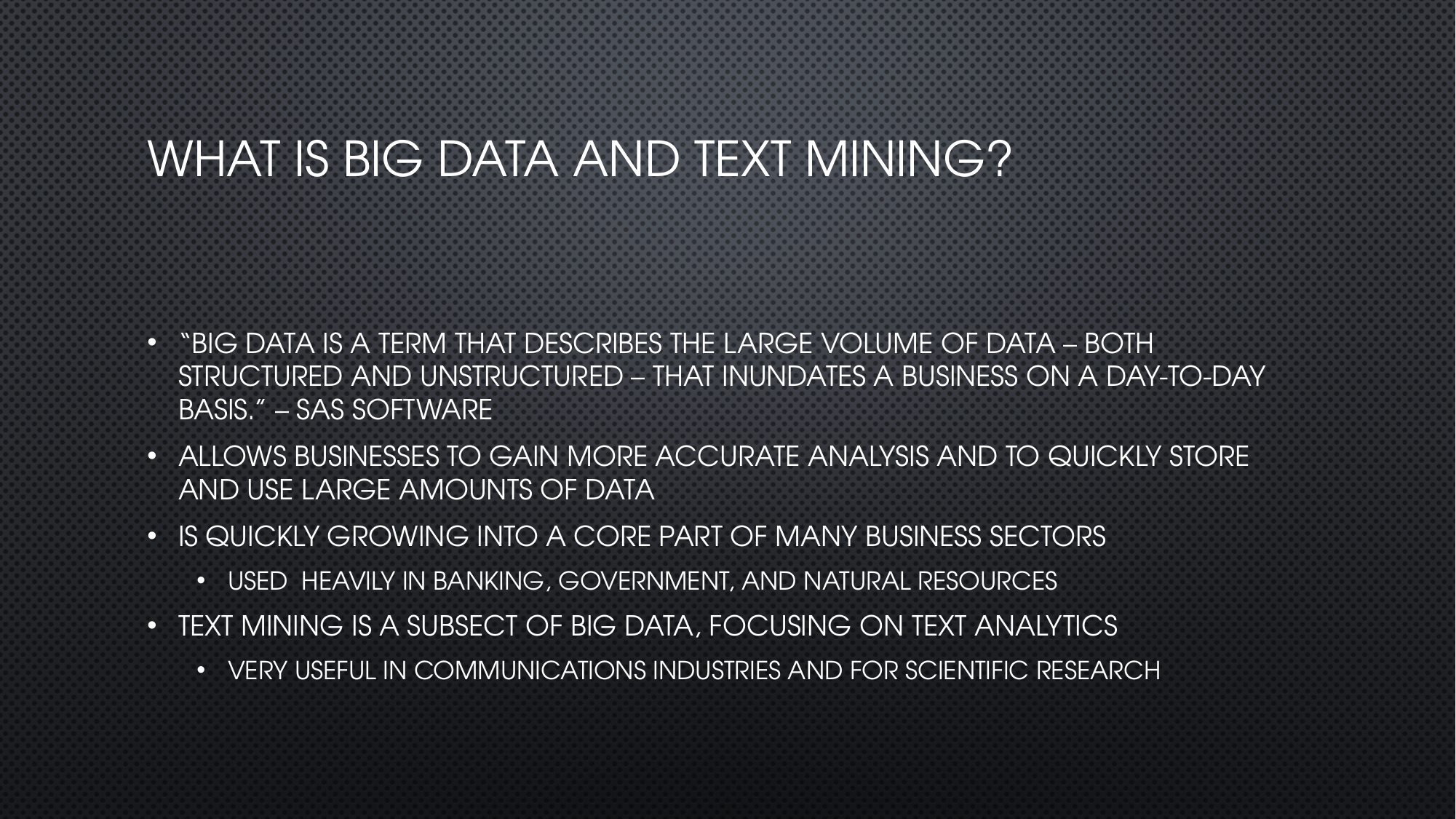

# What is Big Data and Text Mining?
“Big data is a term that describes the large volume of data – both structured and unstructured – that inundates a business on a day-to-day basis.” – SAS Software
Allows businesses to gain more accurate analysis and to quickly store and use large amounts of data
Is quickly growing into a core part of many business sectors
Used  heavily in banking, government, and natural resources
Text mining is a subsect of big data, focusing on text analytics
Very useful in communications industries and for scientific research